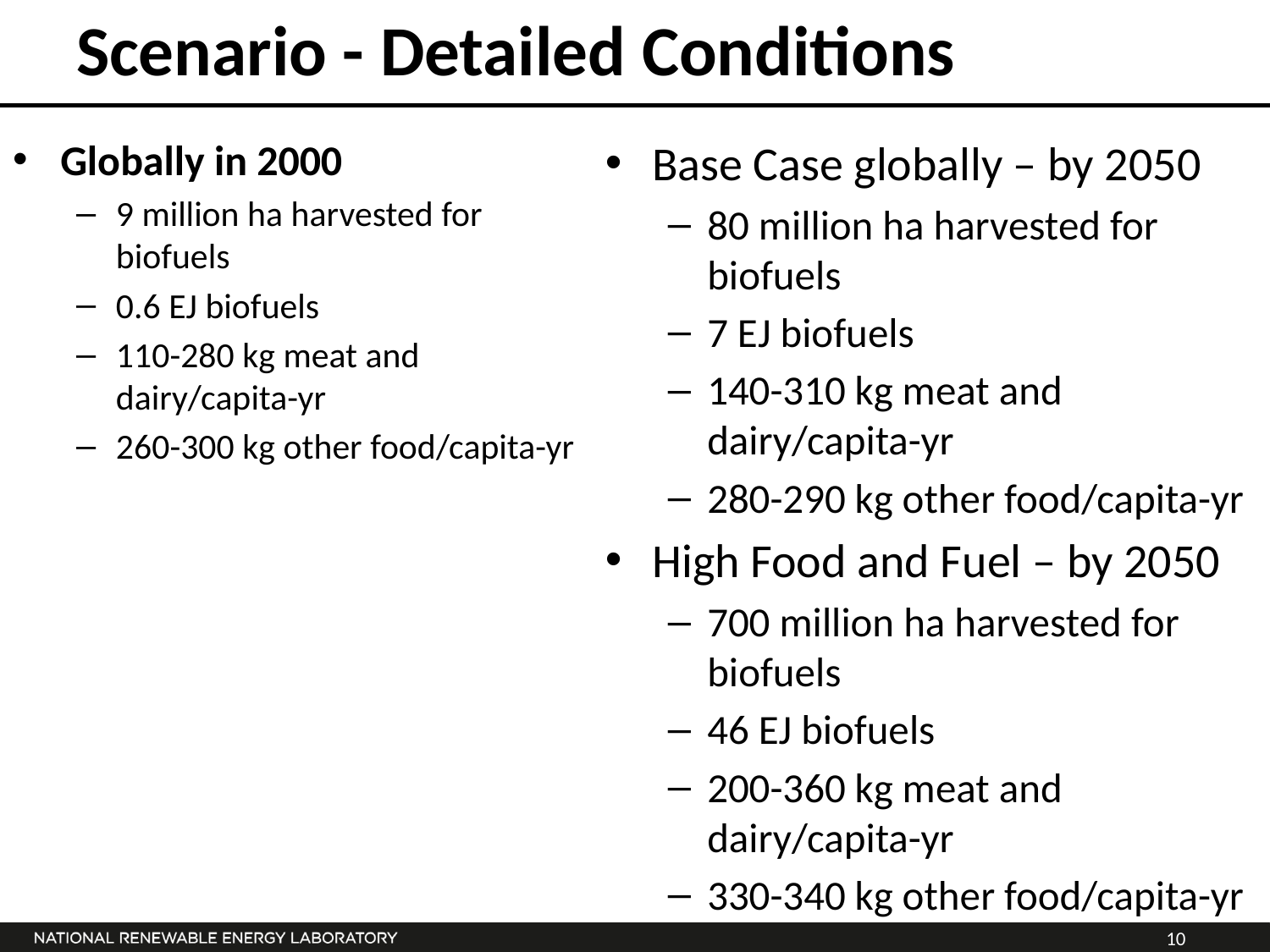

# Scenario - Detailed Conditions
Globally in 2000
9 million ha harvested for biofuels
0.6 EJ biofuels
110-280 kg meat and dairy/capita-yr
260-300 kg other food/capita-yr
Base Case globally – by 2050
80 million ha harvested for biofuels
7 EJ biofuels
140-310 kg meat and dairy/capita-yr
280-290 kg other food/capita-yr
High Food and Fuel – by 2050
700 million ha harvested for biofuels
46 EJ biofuels
200-360 kg meat and dairy/capita-yr
330-340 kg other food/capita-yr